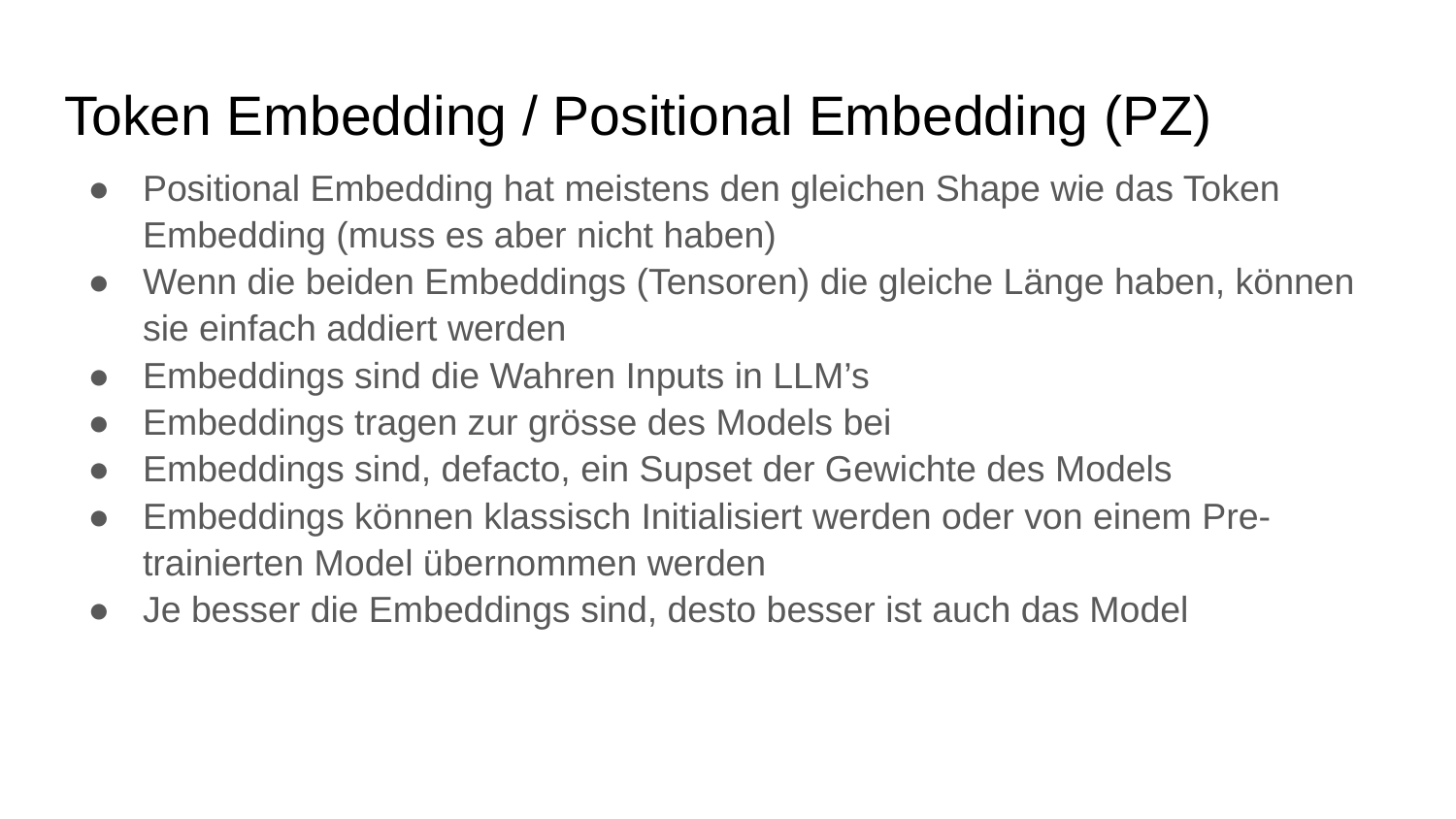

# Token Embedding / Positional Embedding (PZ)
Positional Embedding hat meistens den gleichen Shape wie das Token Embedding (muss es aber nicht haben)
Wenn die beiden Embeddings (Tensoren) die gleiche Länge haben, können sie einfach addiert werden
Embeddings sind die Wahren Inputs in LLM’s
Embeddings tragen zur grösse des Models bei
Embeddings sind, defacto, ein Supset der Gewichte des Models
Embeddings können klassisch Initialisiert werden oder von einem Pre-trainierten Model übernommen werden
Je besser die Embeddings sind, desto besser ist auch das Model